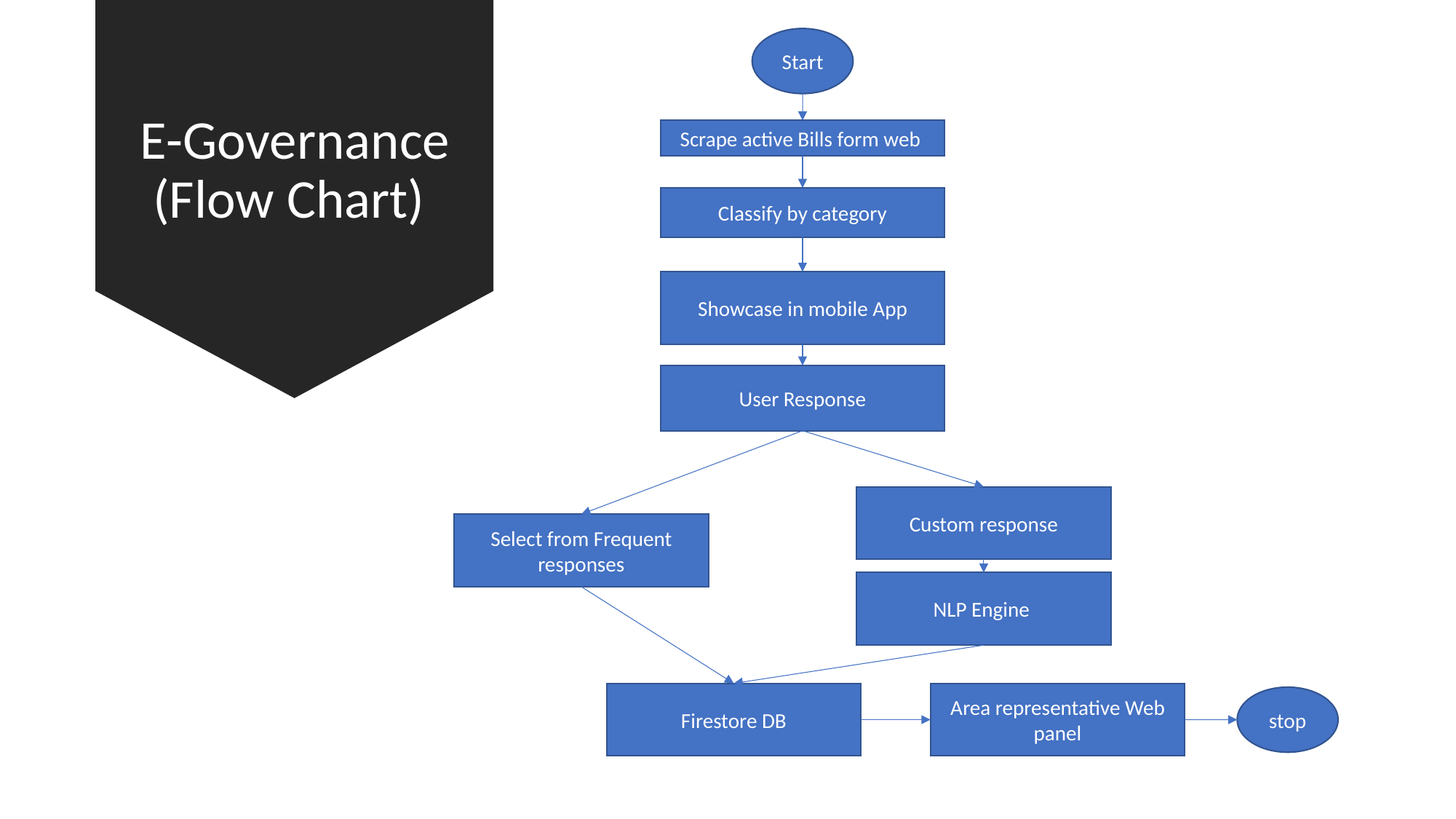

# E-Governance (Flow Chart)
Start
Scrape active Bills form web
Classify by category
Showcase in mobile App
User Response
Custom response
Select from Frequent responses
NLP Engine
Firestore DB
Area representative Web panel
stop